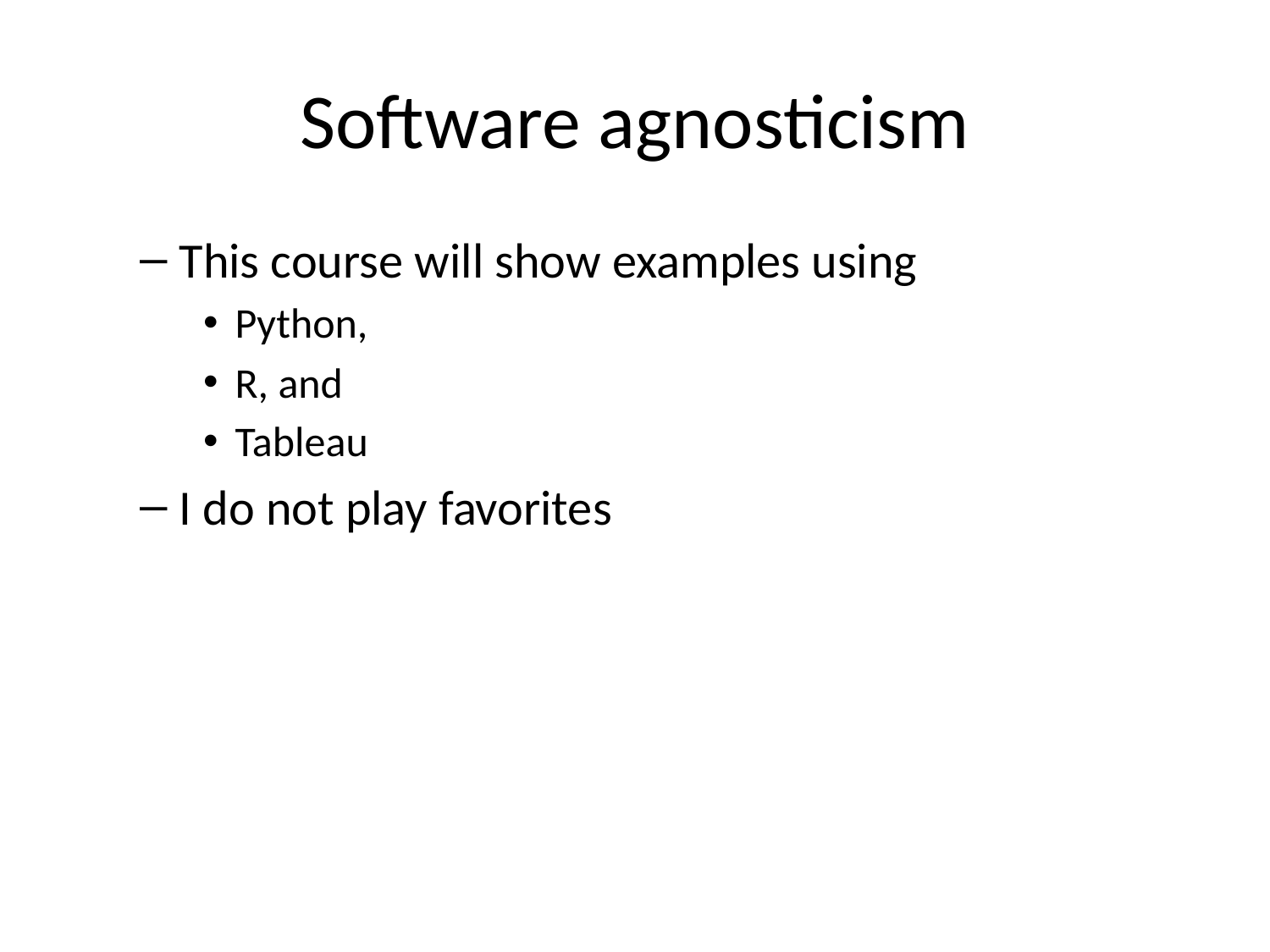

# Software agnosticism
This course will show examples using
Python,
R, and
Tableau
I do not play favorites